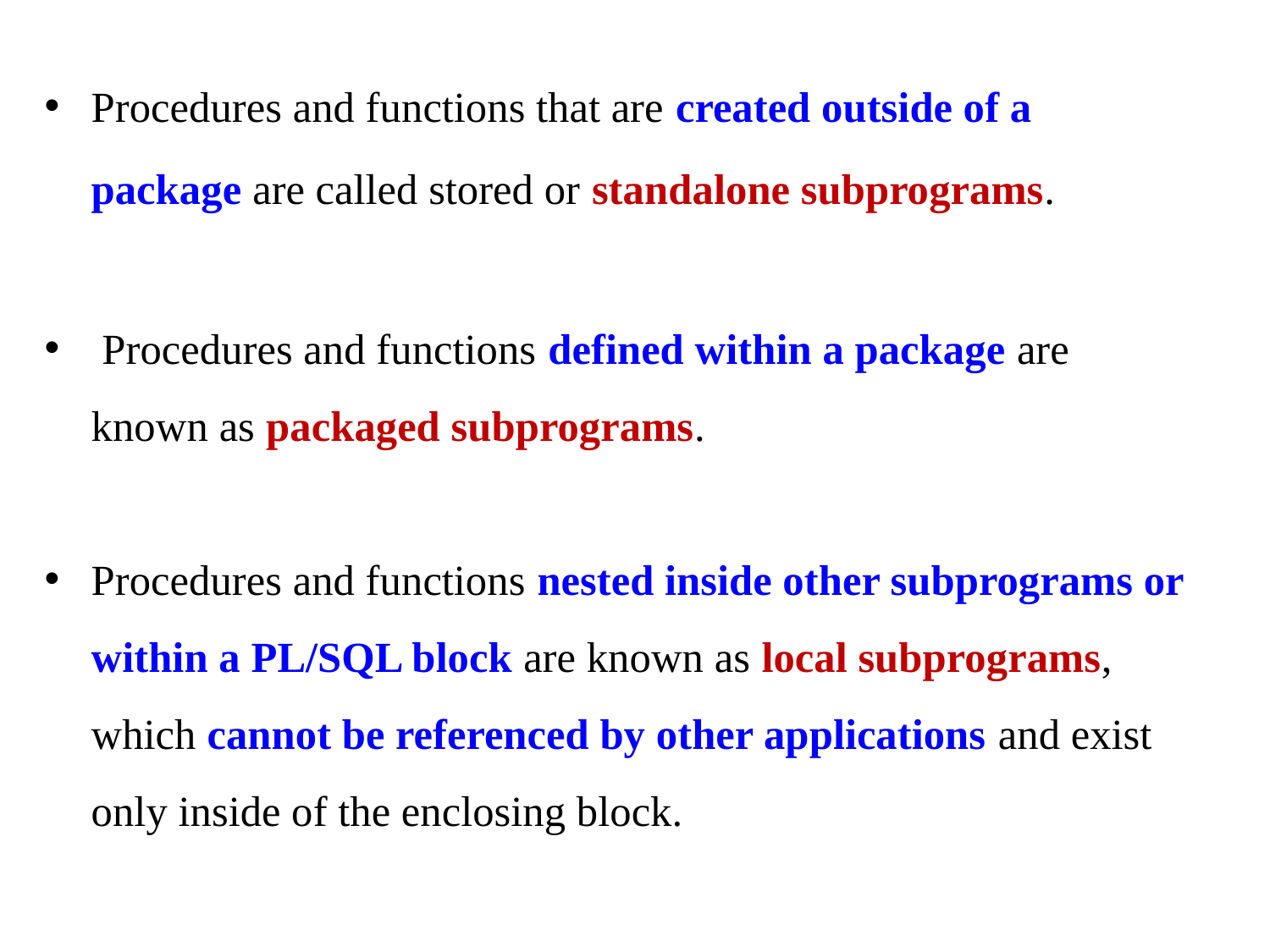

Procedures and functions that are created outside of a package are called stored or standalone subprograms.

 Procedures and functions defined within a package are known as packaged subprograms.

Procedures and functions nested inside other subprograms or within a PL/SQL block are known as local subprograms, which cannot be referenced by other applications and exist only inside of the enclosing block.